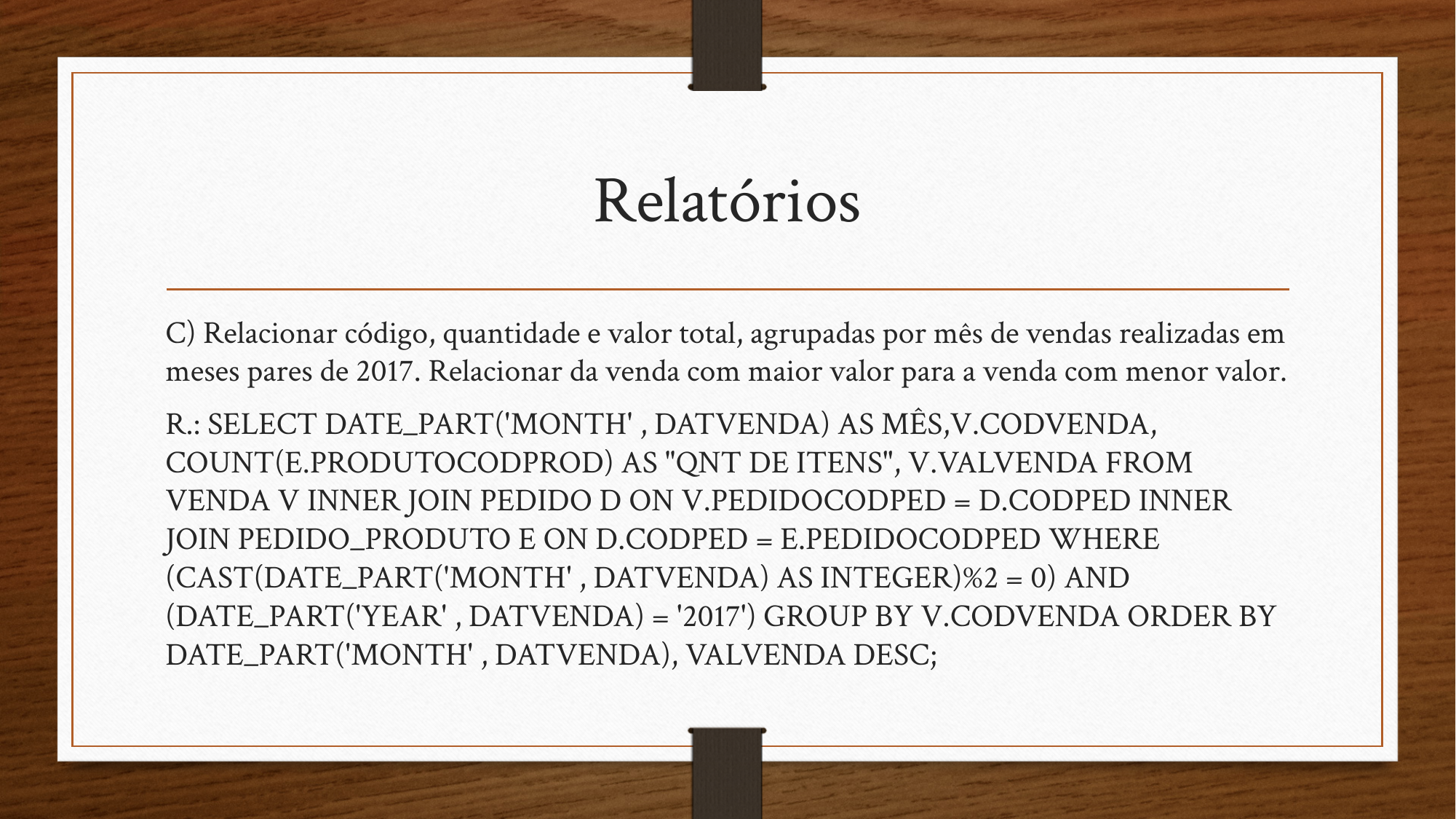

# Relatórios
C) Relacionar código, quantidade e valor total, agrupadas por mês de vendas realizadas em meses pares de 2017. Relacionar da venda com maior valor para a venda com menor valor.
R.: SELECT DATE_PART('MONTH' , DATVENDA) AS MÊS,V.CODVENDA, COUNT(E.PRODUTOCODPROD) AS "QNT DE ITENS", V.VALVENDA FROM VENDA V INNER JOIN PEDIDO D ON V.PEDIDOCODPED = D.CODPED INNER JOIN PEDIDO_PRODUTO E ON D.CODPED = E.PEDIDOCODPED WHERE (CAST(DATE_PART('MONTH' , DATVENDA) AS INTEGER)%2 = 0) AND (DATE_PART('YEAR' , DATVENDA) = '2017') GROUP BY V.CODVENDA ORDER BY DATE_PART('MONTH' , DATVENDA), VALVENDA DESC;